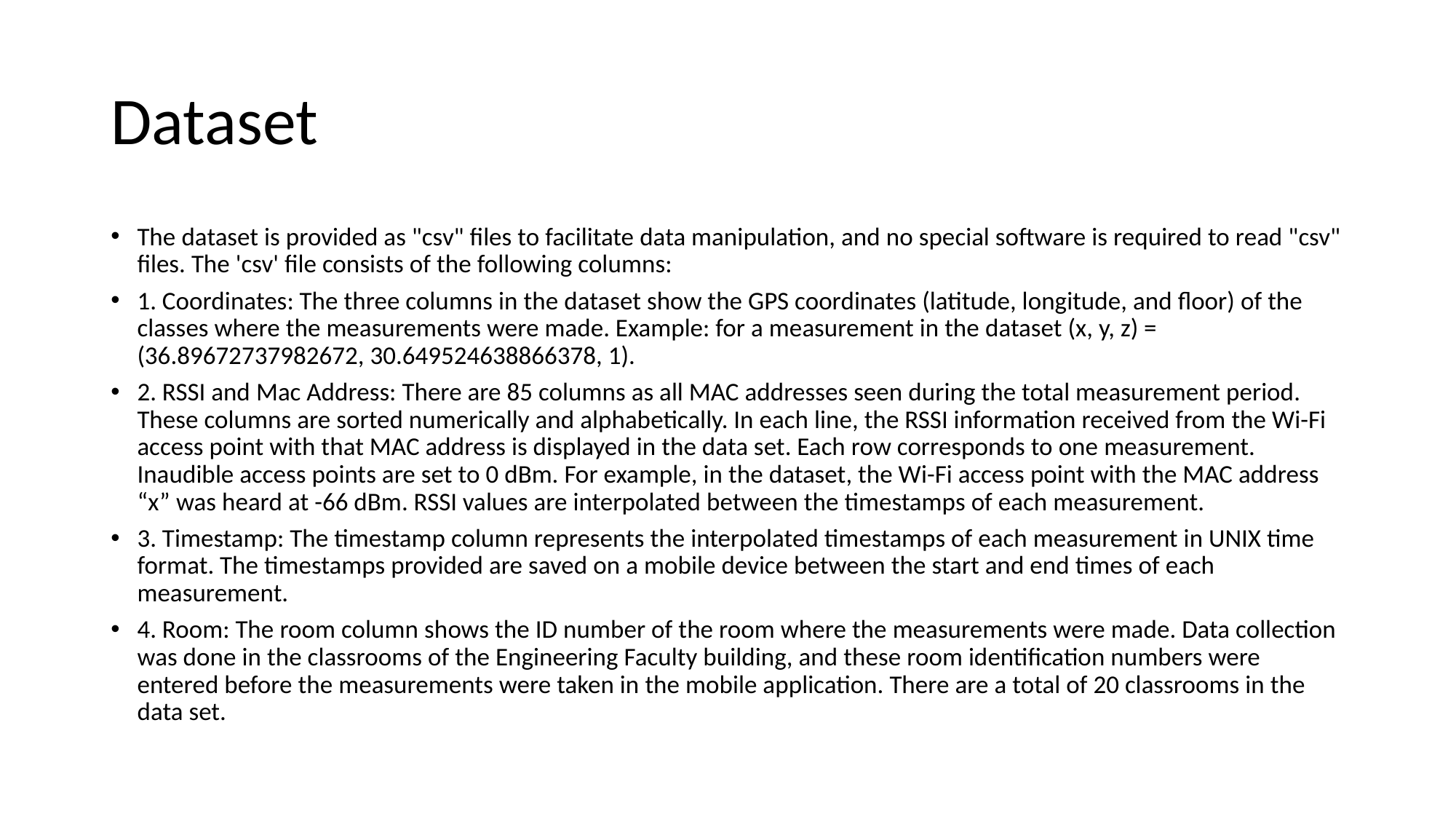

# Dataset
The dataset is provided as "csv" files to facilitate data manipulation, and no special software is required to read "csv" files. The 'csv' file consists of the following columns:
1. Coordinates: The three columns in the dataset show the GPS coordinates (latitude, longitude, and floor) of the classes where the measurements were made. Example: for a measurement in the dataset (x, y, z) = (36.89672737982672, 30.649524638866378, 1).
2. RSSI and Mac Address: There are 85 columns as all MAC addresses seen during the total measurement period. These columns are sorted numerically and alphabetically. In each line, the RSSI information received from the Wi-Fi access point with that MAC address is displayed in the data set. Each row corresponds to one measurement. Inaudible access points are set to 0 dBm. For example, in the dataset, the Wi-Fi access point with the MAC address “x” was heard at -66 dBm. RSSI values are interpolated between the timestamps of each measurement.
3. Timestamp: The timestamp column represents the interpolated timestamps of each measurement in UNIX time format. The timestamps provided are saved on a mobile device between the start and end times of each measurement.
4. Room: The room column shows the ID number of the room where the measurements were made. Data collection was done in the classrooms of the Engineering Faculty building, and these room identification numbers were entered before the measurements were taken in the mobile application. There are a total of 20 classrooms in the data set.